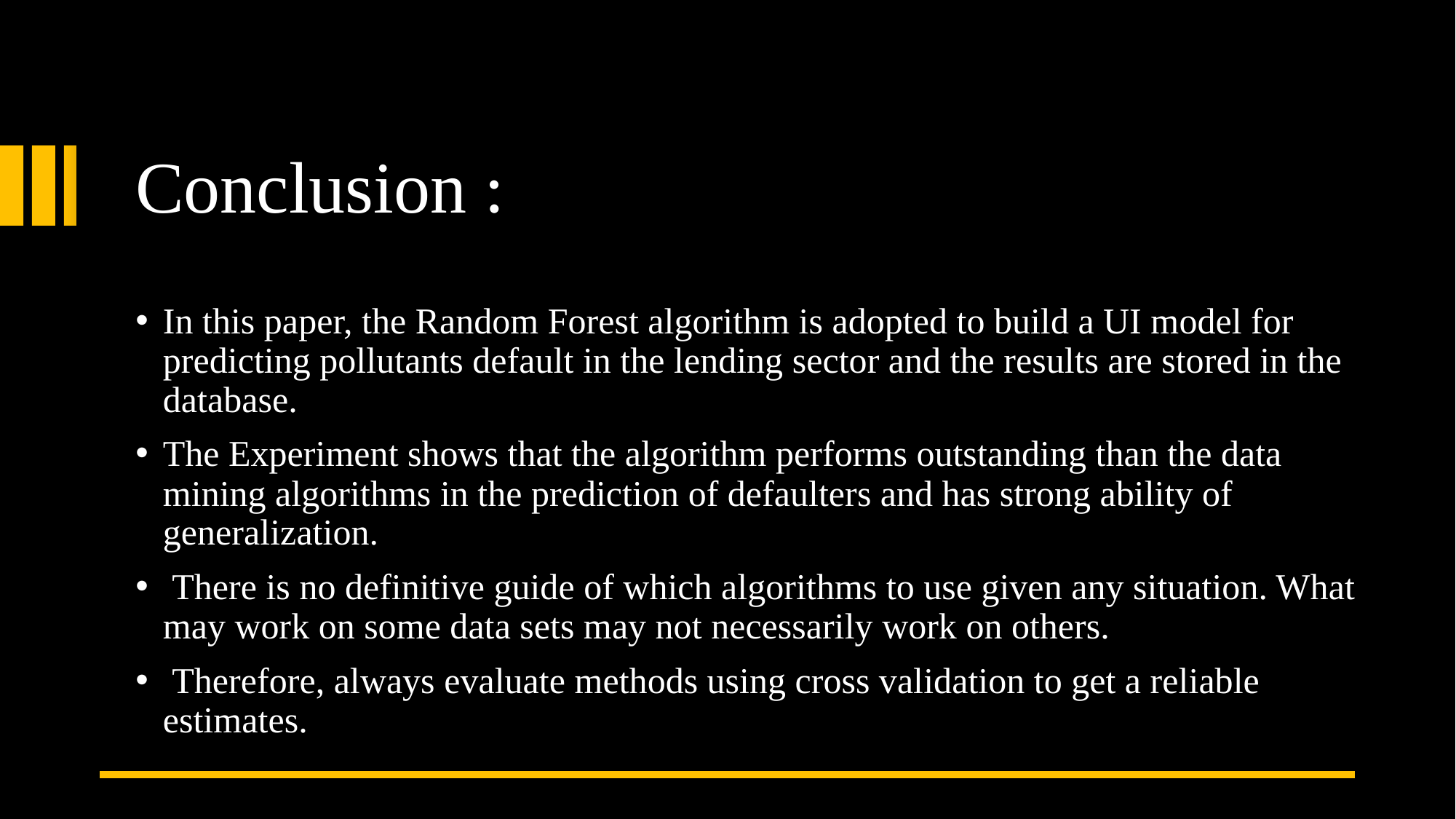

# Conclusion :

In this paper, the Random Forest algorithm is adopted to build a UI model for predicting pollutants default in the lending sector and the results are stored in the database.
The Experiment shows that the algorithm performs outstanding than the data mining algorithms in the prediction of defaulters and has strong ability of generalization.
 There is no definitive guide of which algorithms to use given any situation. What may work on some data sets may not necessarily work on others.
 Therefore, always evaluate methods using cross validation to get a reliable estimates.